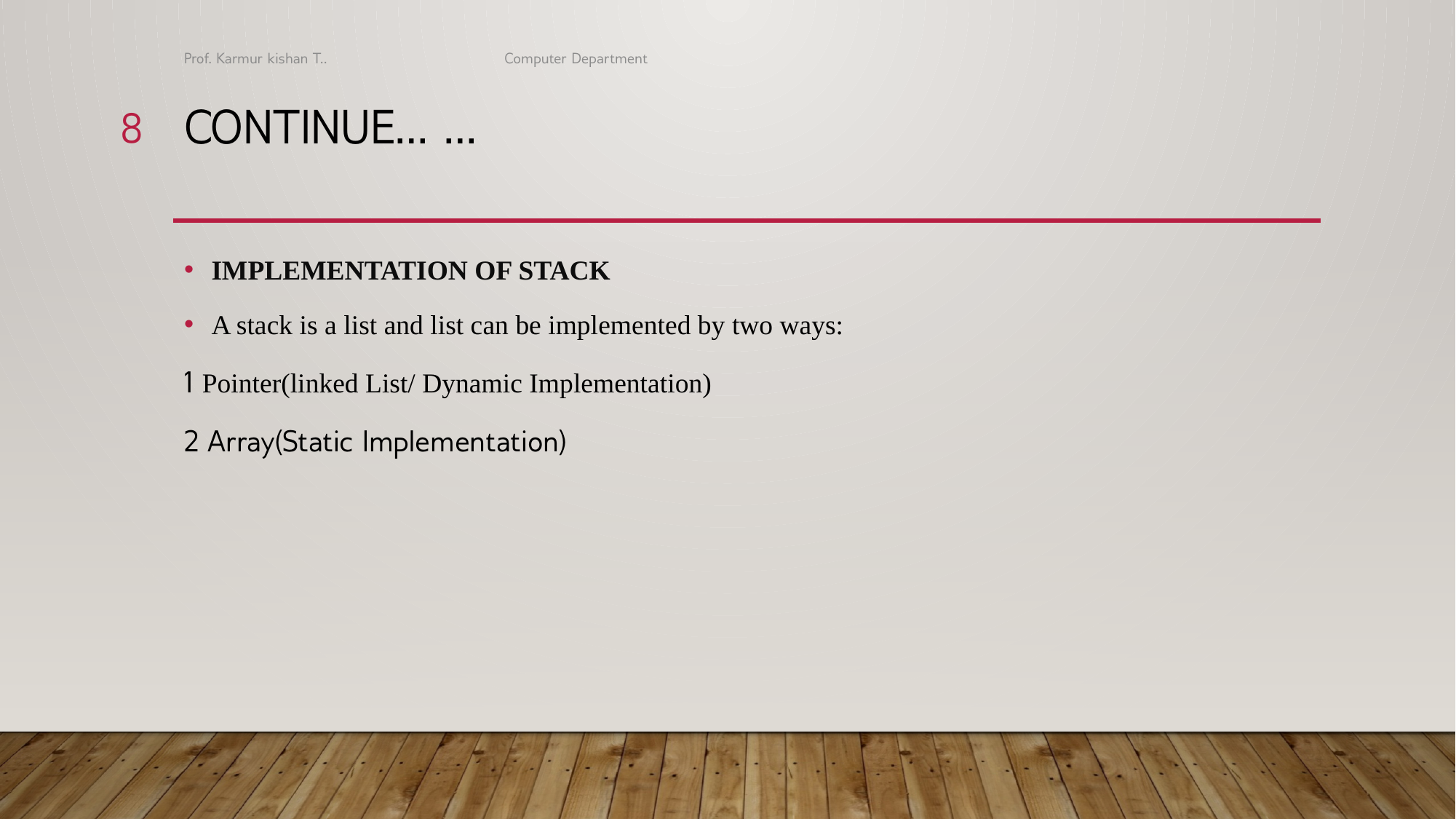

Prof. Karmur kishan T..                                       Computer Department
8
# Continue… …
IMPLEMENTATION OF STACK
A stack is a list and list can be implemented by two ways:
1 Pointer(linked List/ Dynamic Implementation)
2 Array(Static Implementation)